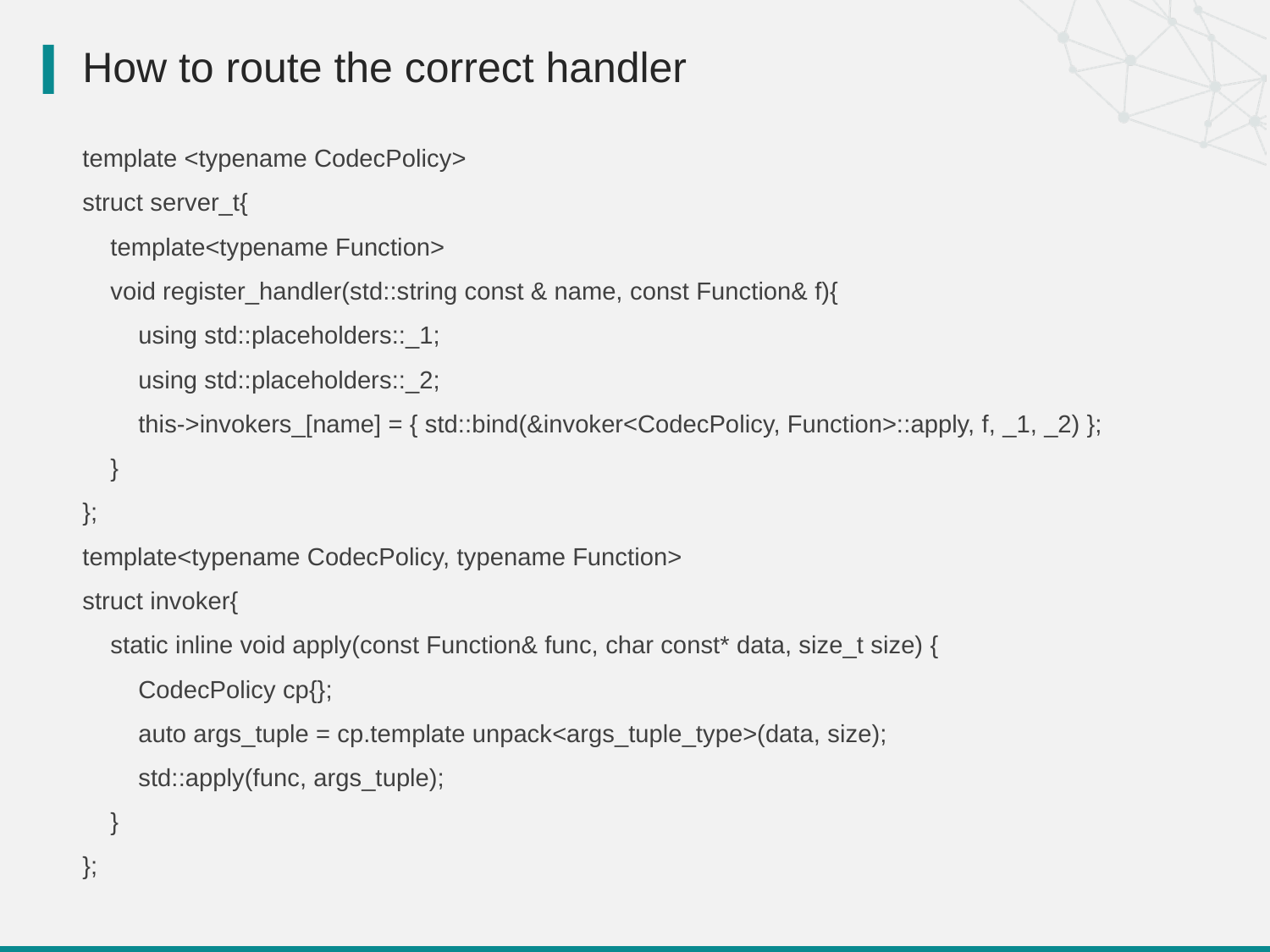

# How to route the correct handler
template <typename CodecPolicy>
struct server_t{
    template<typename Function>
    void register_handler(std::string const & name, const Function& f){
        using std::placeholders::_1;
        using std::placeholders::_2;
        this->invokers_[name] = { std::bind(&invoker<CodecPolicy, Function>::apply, f, _1, _2) };
    }
};
template<typename CodecPolicy, typename Function>
struct invoker{
    static inline void apply(const Function& func, char const* data, size_t size) {
        CodecPolicy cp{};
        auto args_tuple = cp.template unpack<args_tuple_type>(data, size);
        std::apply(func, args_tuple);
    }
};